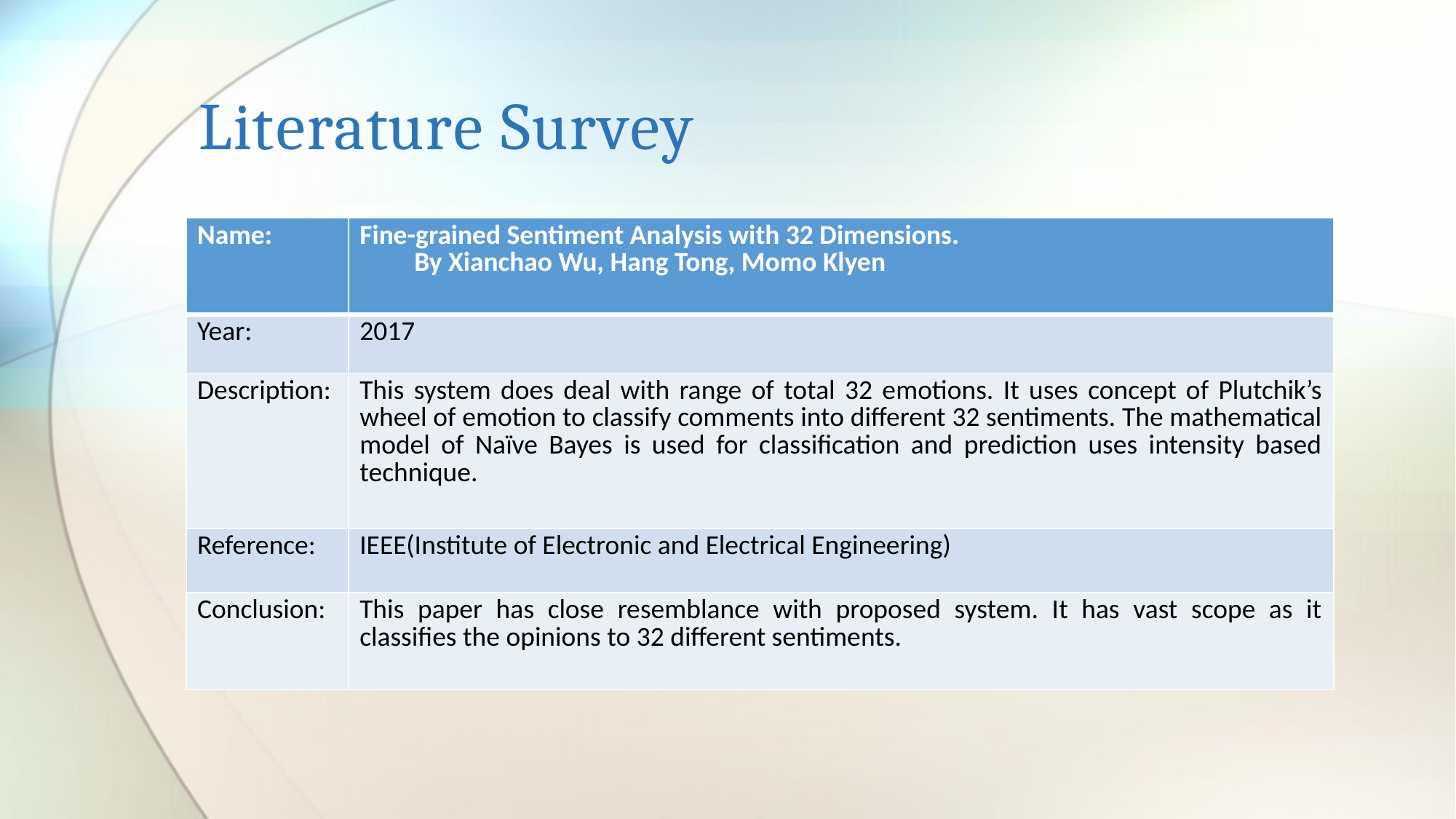

# Literature Survey
| Name: | Fine-grained Sentiment Analysis with 32 Dimensions. By Xianchao Wu, Hang Tong, Momo Klyen |
| --- | --- |
| Year: | 2017 |
| Description: | This system does deal with range of total 32 emotions. It uses concept of Plutchik’s wheel of emotion to classify comments into different 32 sentiments. The mathematical model of Naïve Bayes is used for classification and prediction uses intensity based technique. |
| Reference: | IEEE(Institute of Electronic and Electrical Engineering) |
| Conclusion: | This paper has close resemblance with proposed system. It has vast scope as it classifies the opinions to 32 different sentiments. |